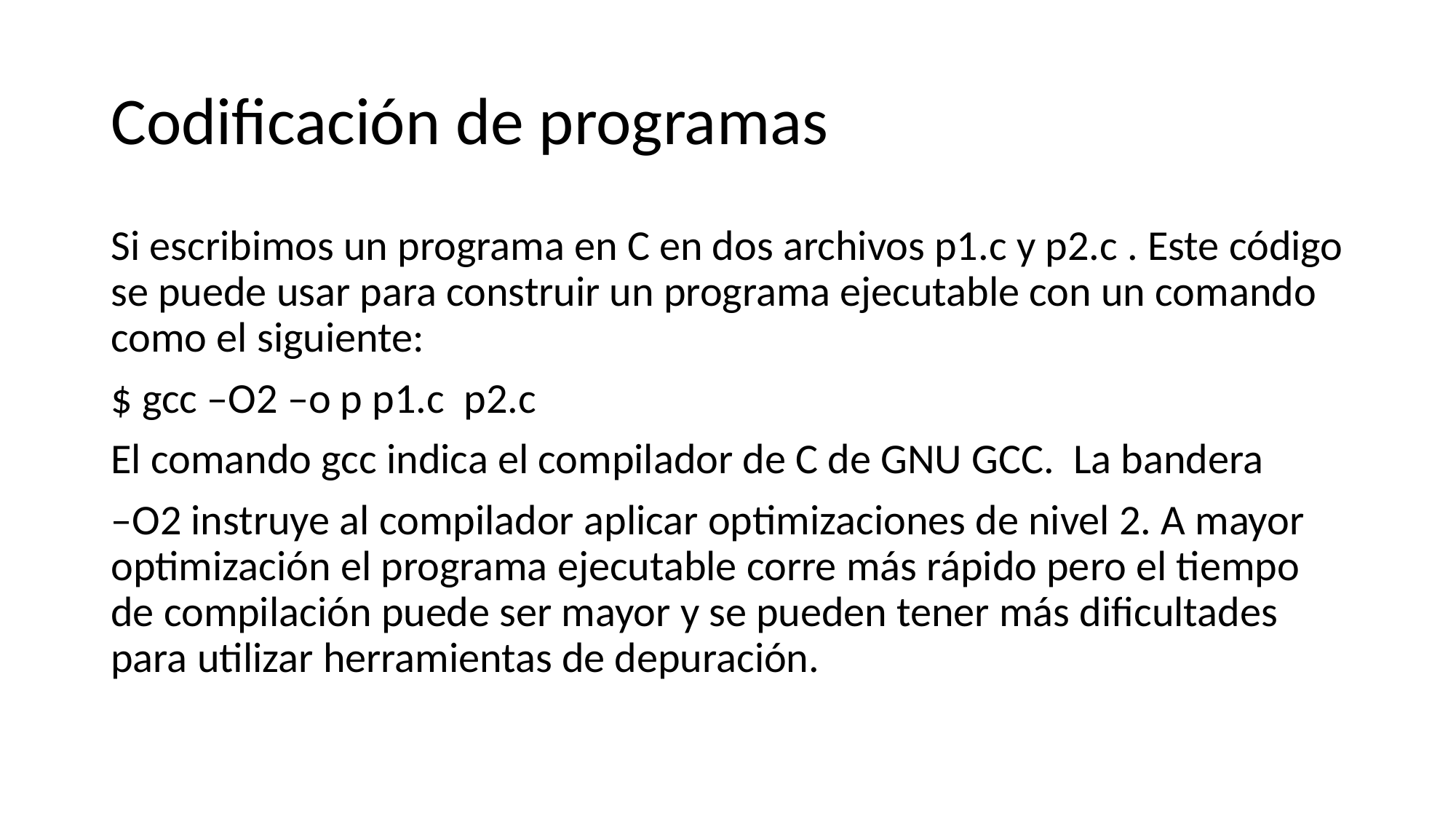

# Codificación de programas
Si escribimos un programa en C en dos archivos p1.c y p2.c . Este código se puede usar para construir un programa ejecutable con un comando como el siguiente:
$ gcc –O2 –o p p1.c  p2.c
El comando gcc indica el compilador de C de GNU GCC.  La bandera
–O2 instruye al compilador aplicar optimizaciones de nivel 2. A mayor optimización el programa ejecutable corre más rápido pero el tiempo de compilación puede ser mayor y se pueden tener más dificultades para utilizar herramientas de depuración.